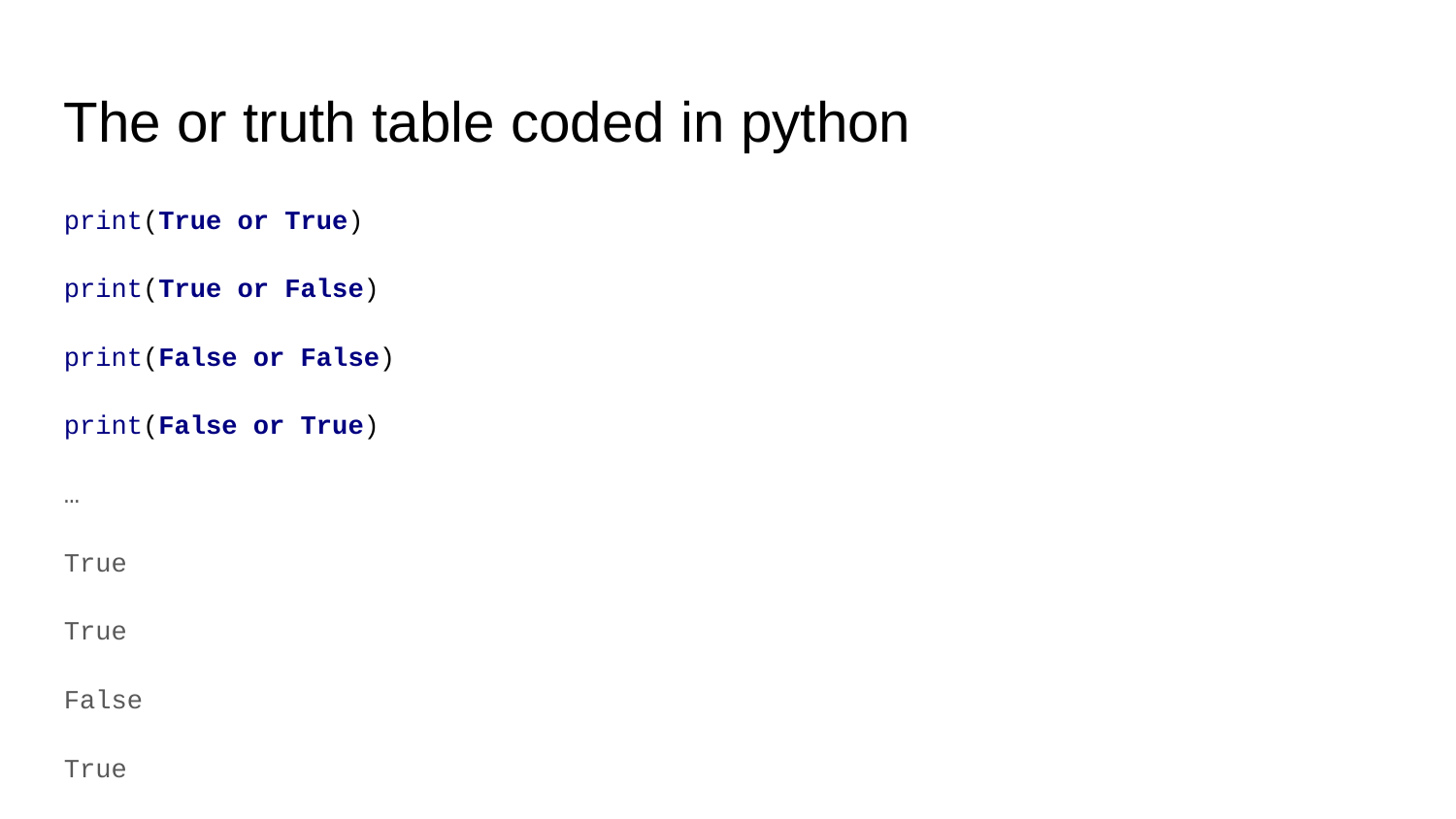

The or truth table coded in python
print(True or True)
print(True or False)
print(False or False)
print(False or True)
…
True
True
False
True